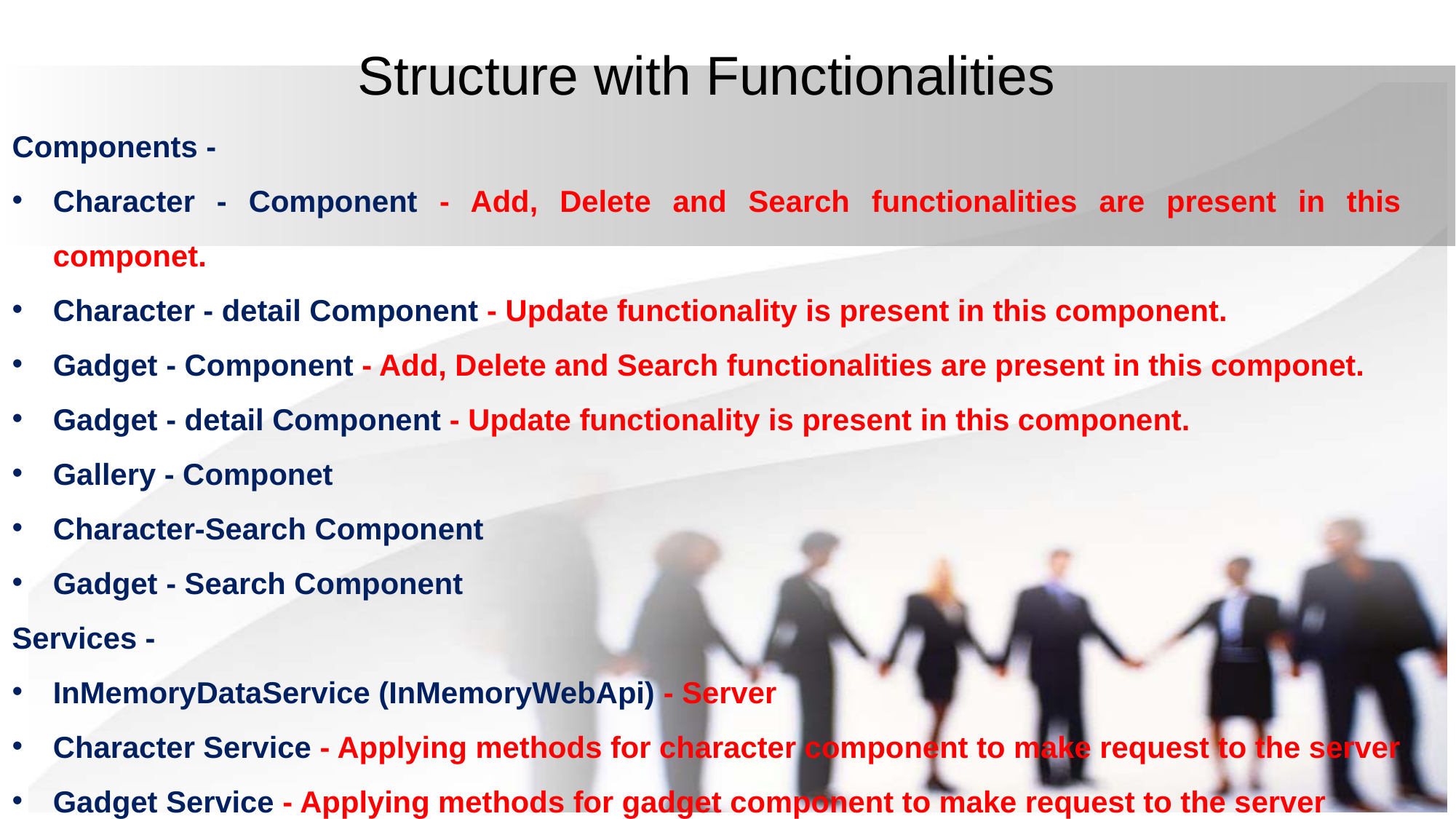

# Structure with Functionalities
Components -
Character - Component - Add, Delete and Search functionalities are present in this componet.
Character - detail Component - Update functionality is present in this component.
Gadget - Component - Add, Delete and Search functionalities are present in this componet.
Gadget - detail Component - Update functionality is present in this component.
Gallery - Componet
Character-Search Component
Gadget - Search Component
Services -
InMemoryDataService (InMemoryWebApi) - Server
Character Service - Applying methods for character component to make request to the server
Gadget Service - Applying methods for gadget component to make request to the server
Gallery Service - Applying methods for gallery component to make request to the server